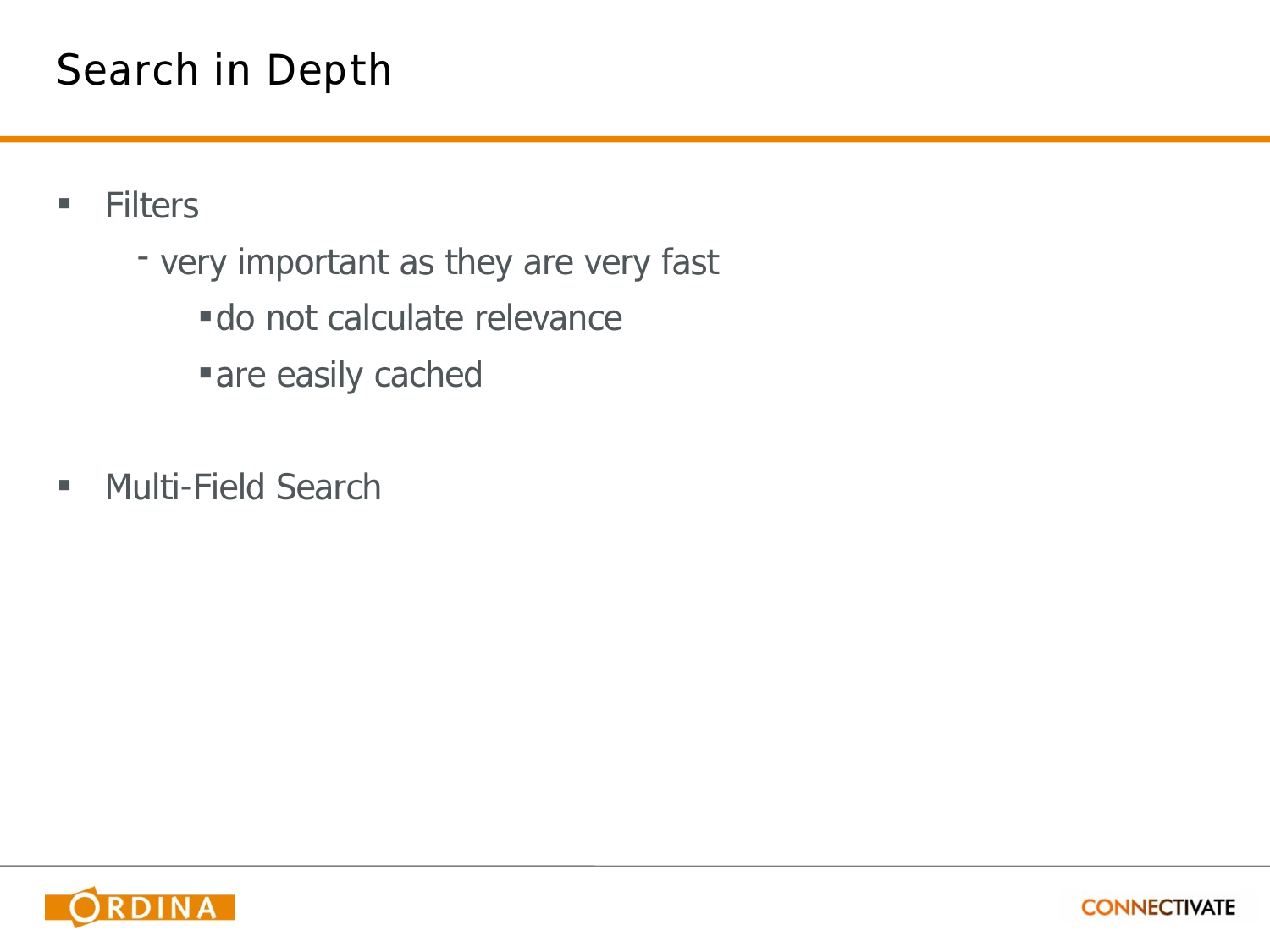

# Search in Depth
Filters
very important as they are very fast
do not calculate relevance
are easily cached

Multi-Field Search